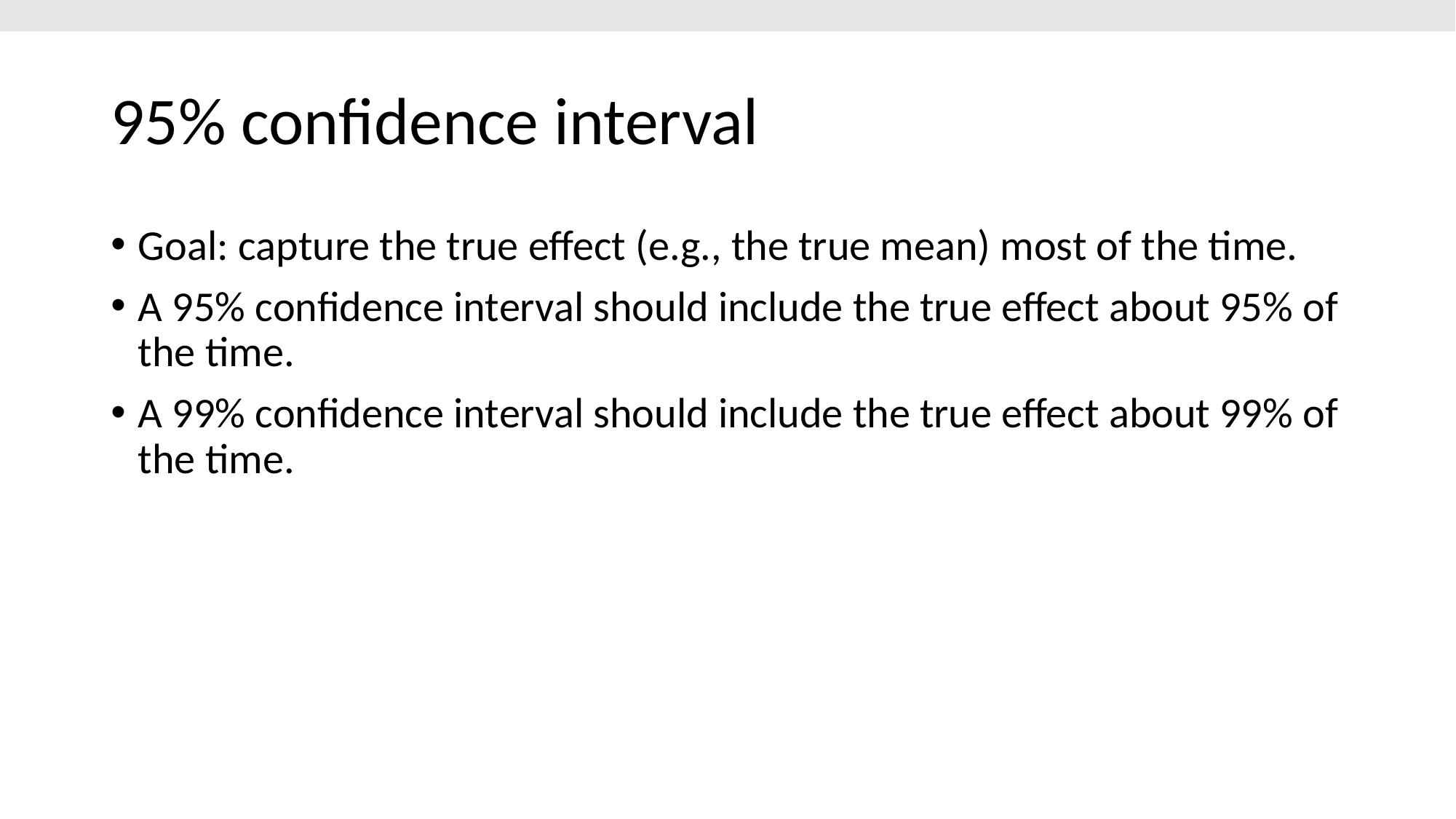

# 95% confidence interval
Goal: capture the true effect (e.g., the true mean) most of the time.
A 95% confidence interval should include the true effect about 95% of the time.
A 99% confidence interval should include the true effect about 99% of the time.